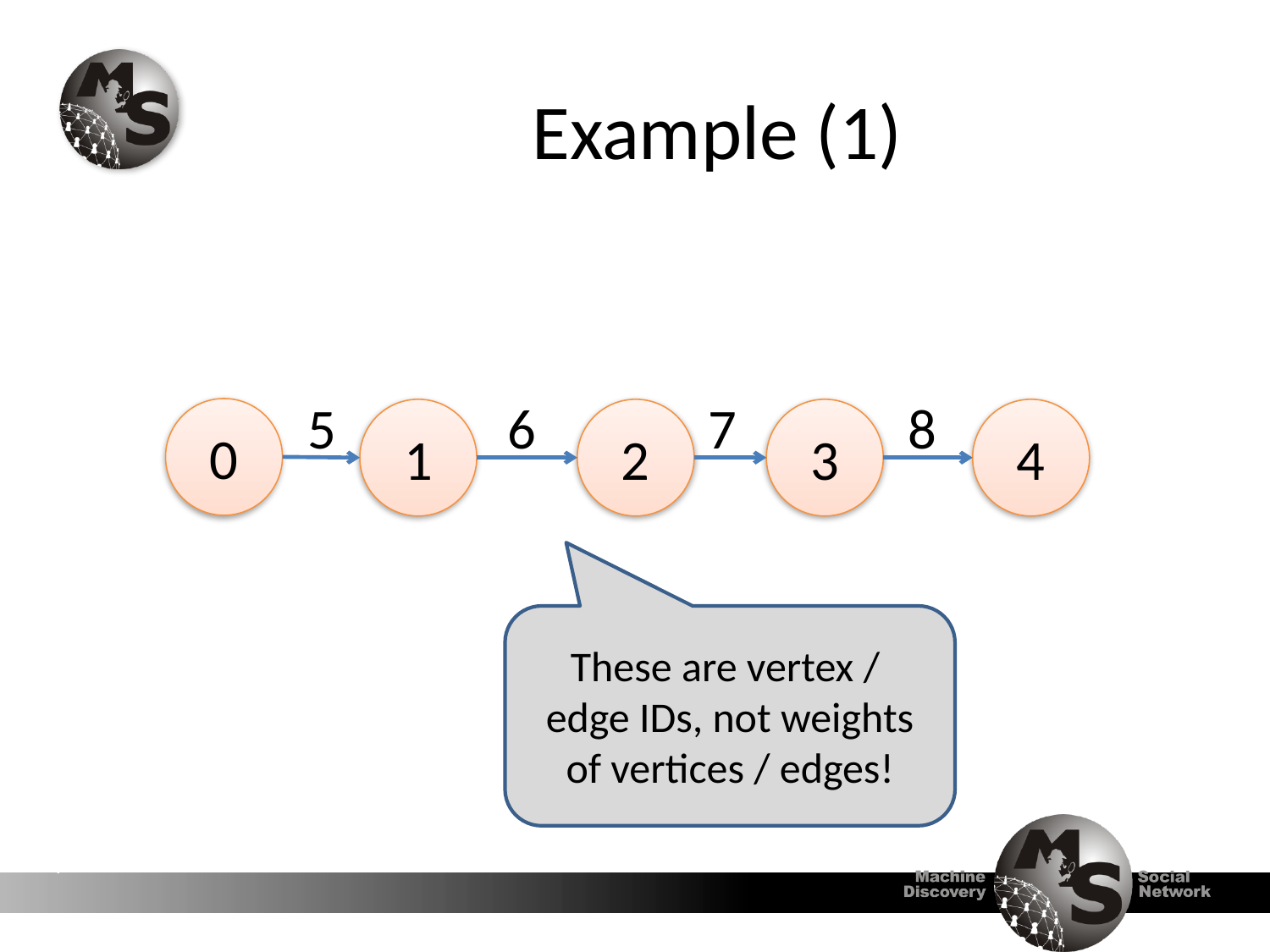

# Example (1)
5
6
7
8
0
1
2
3
4
These are vertex /  edge IDs, not weights of vertices / edges!